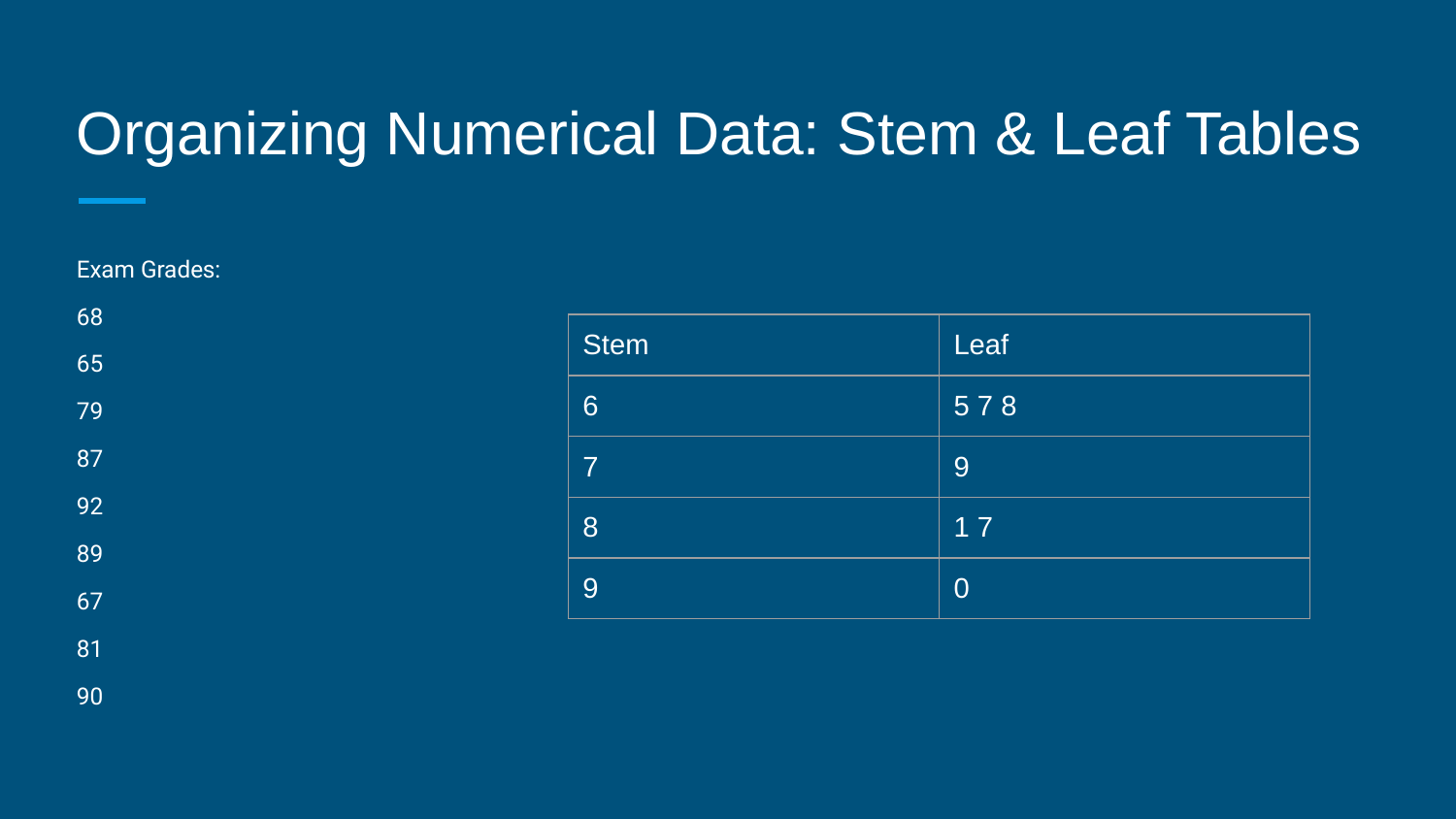

# Organizing Numerical Data: Stem & Leaf Tables
Exam Grades:
68
65
79
87
92
89
67
81
90
| Stem | Leaf |
| --- | --- |
| 6 | 5 7 8 |
| 7 | 9 |
| 8 | 1 7 |
| 9 | 0 |